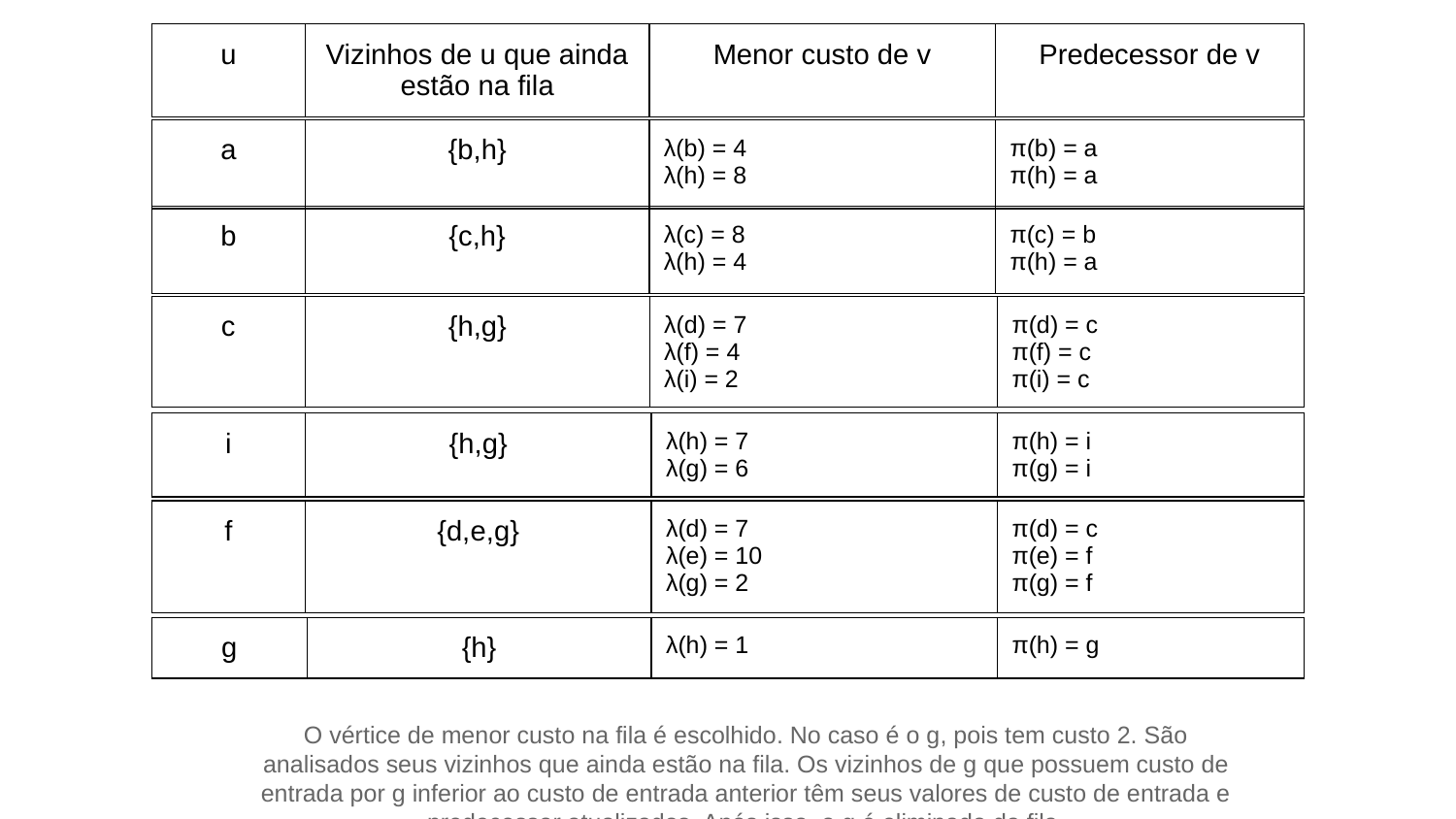

| u | Vizinhos de u que ainda estão na fila | Menor custo de v | Predecessor de v |
| --- | --- | --- | --- |
| a | {b,h} | λ(b) = 4 λ(h) = 8 | π(b) = a π(h) = a |
| --- | --- | --- | --- |
| b | {c,h} | λ(c) = 8 λ(h) = 4 | π(c) = b π(h) = a |
| --- | --- | --- | --- |
| c | {h,g} | λ(d) = 7 λ(f) = 4 λ(i) = 2 | π(d) = c π(f) = c π(i) = c |
| --- | --- | --- | --- |
| i | {h,g} | λ(h) = 7 λ(g) = 6 | π(h) = i π(g) = i |
| --- | --- | --- | --- |
| f | {d,e,g} | λ(d) = 7 λ(e) = 10 λ(g) = 2 | π(d) = c π(e) = f π(g) = f |
| --- | --- | --- | --- |
| g | {h} | λ(h) = 1 | π(h) = g |
| --- | --- | --- | --- |
O vértice de menor custo na fila é escolhido. No caso é o g, pois tem custo 2. São analisados seus vizinhos que ainda estão na fila. Os vizinhos de g que possuem custo de entrada por g inferior ao custo de entrada anterior têm seus valores de custo de entrada e predecessor atualizados. Após isso, o g é eliminado da fila.